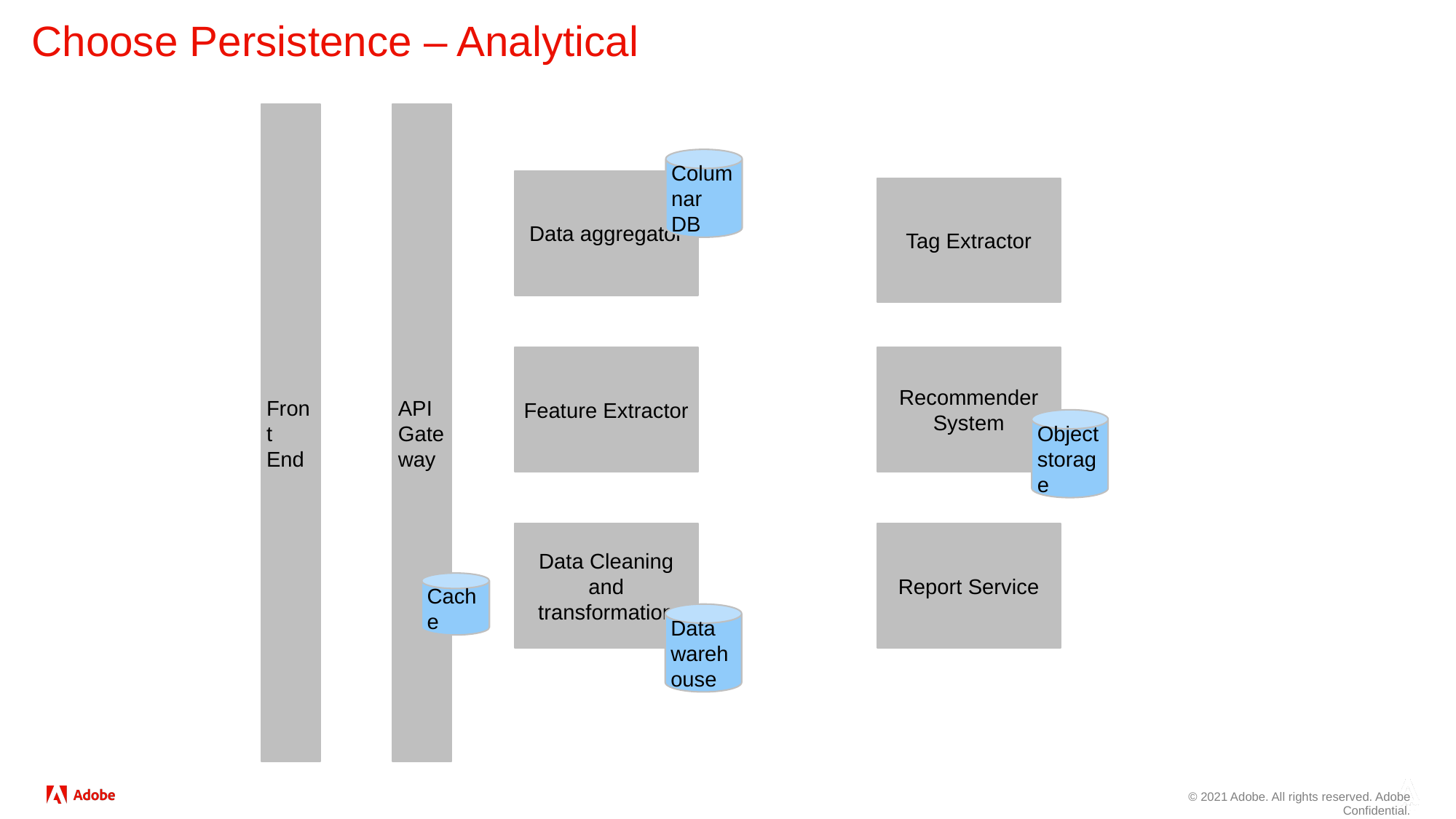

# Choose Persistence – Analytical
Front End
API Gateway
Columnar DB
Data aggregator
Tag Extractor
Feature Extractor
Recommender System
Object storage
Data Cleaning and transformation
Report Service
Cache
Data warehouse